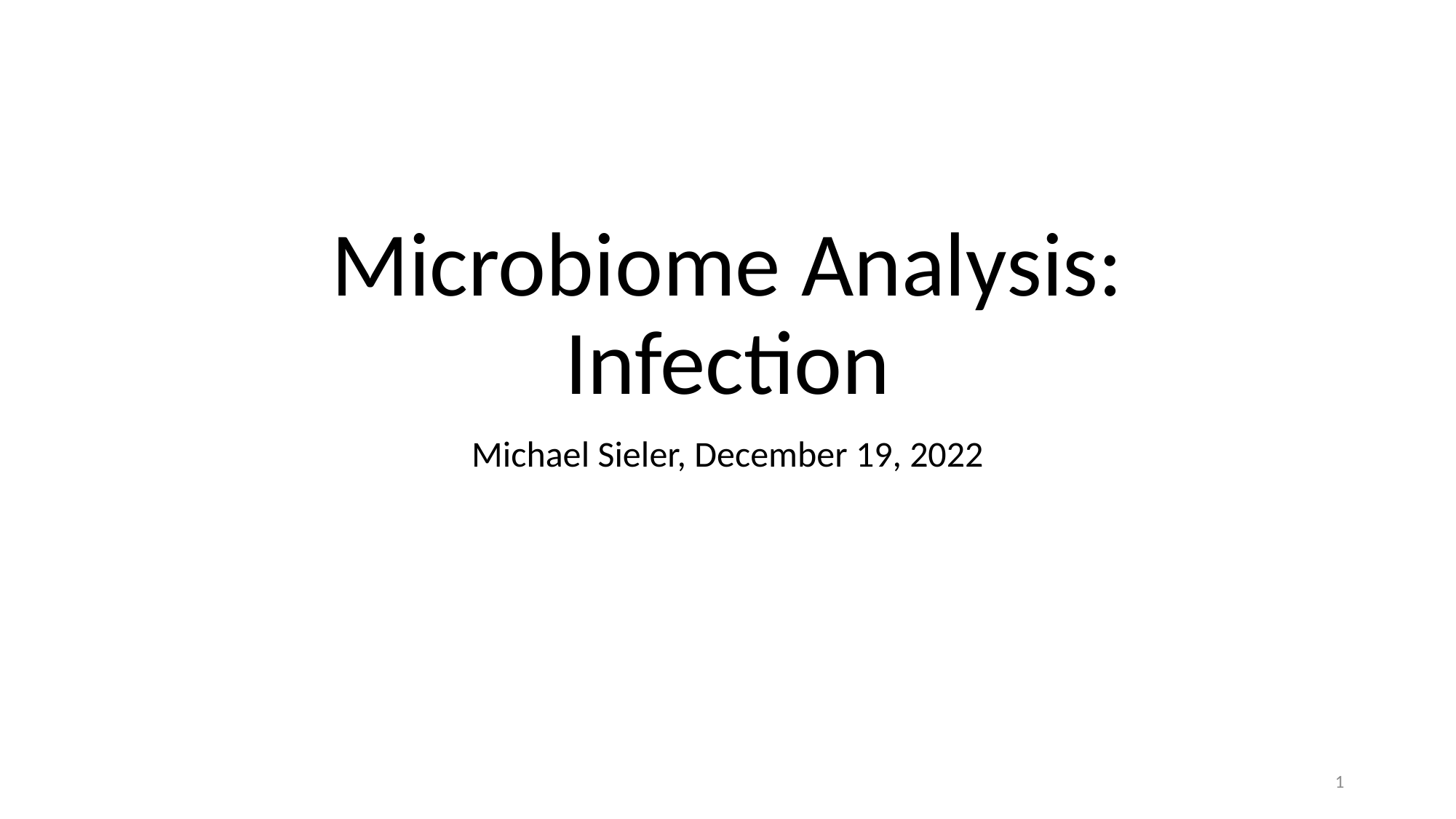

# Microbiome Analysis: Infection
Michael Sieler, December 19, 2022
1